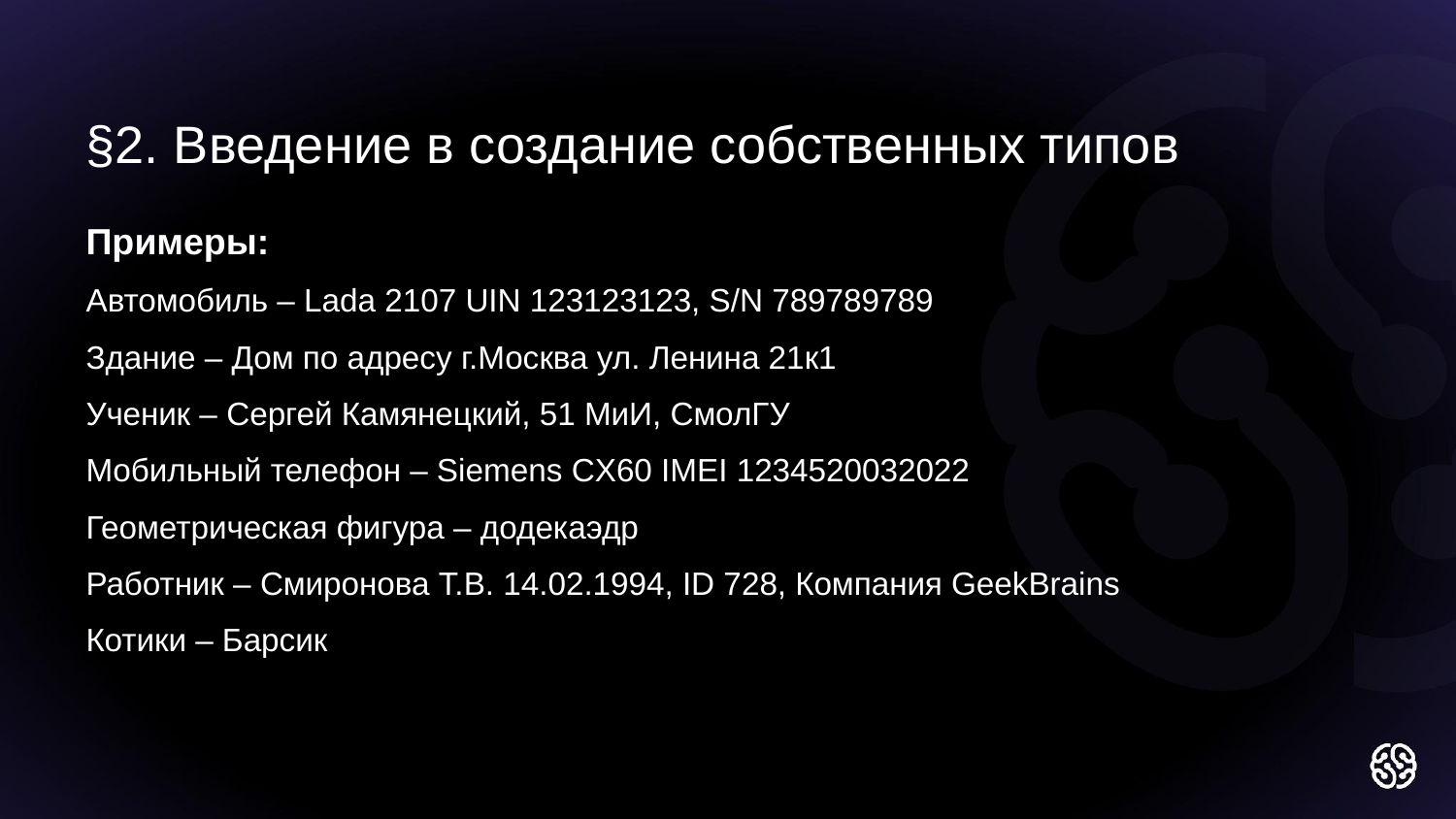

§2. Введение в создание собственных типов
Примеры:
Автомобиль – Lada 2107 UIN 123123123, S/N 789789789
Здание – Дом по адресу г.Москва ул. Ленина 21к1
Ученик – Сергей Камянецкий, 51 МиИ, СмолГУ
Мобильный телефон – Siemens CX60 IMEI 1234520032022
Геометрическая фигура – додекаэдр
Работник – Смиронова Т.В. 14.02.1994, ID 728, Компания GeekBrains
Котики – Барсик